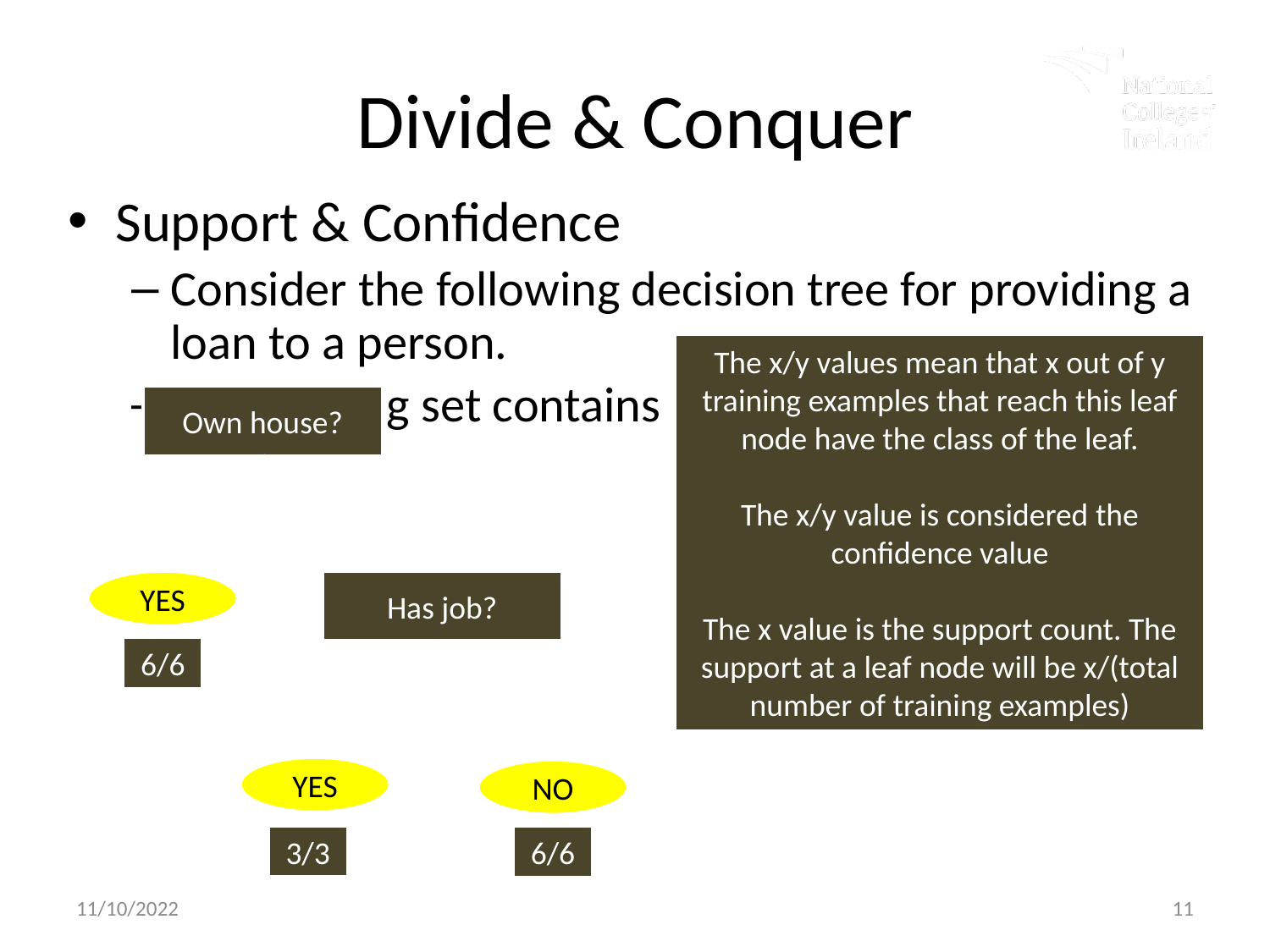

# Divide & Conquer
Support & Confidence
Consider the following decision tree for providing a loan to a person.
The training set contains 15 examples.

The x/y values mean that x out of y training examples that reach this leaf node have the class of the leaf.

The x/y value is considered the confidence value

The x value is the support count. The support at a leaf node will be x/(total number of training examples)
Own house?
YES
Has job?
6/6
YES
NO
3/3
6/6
11/10/2022

11